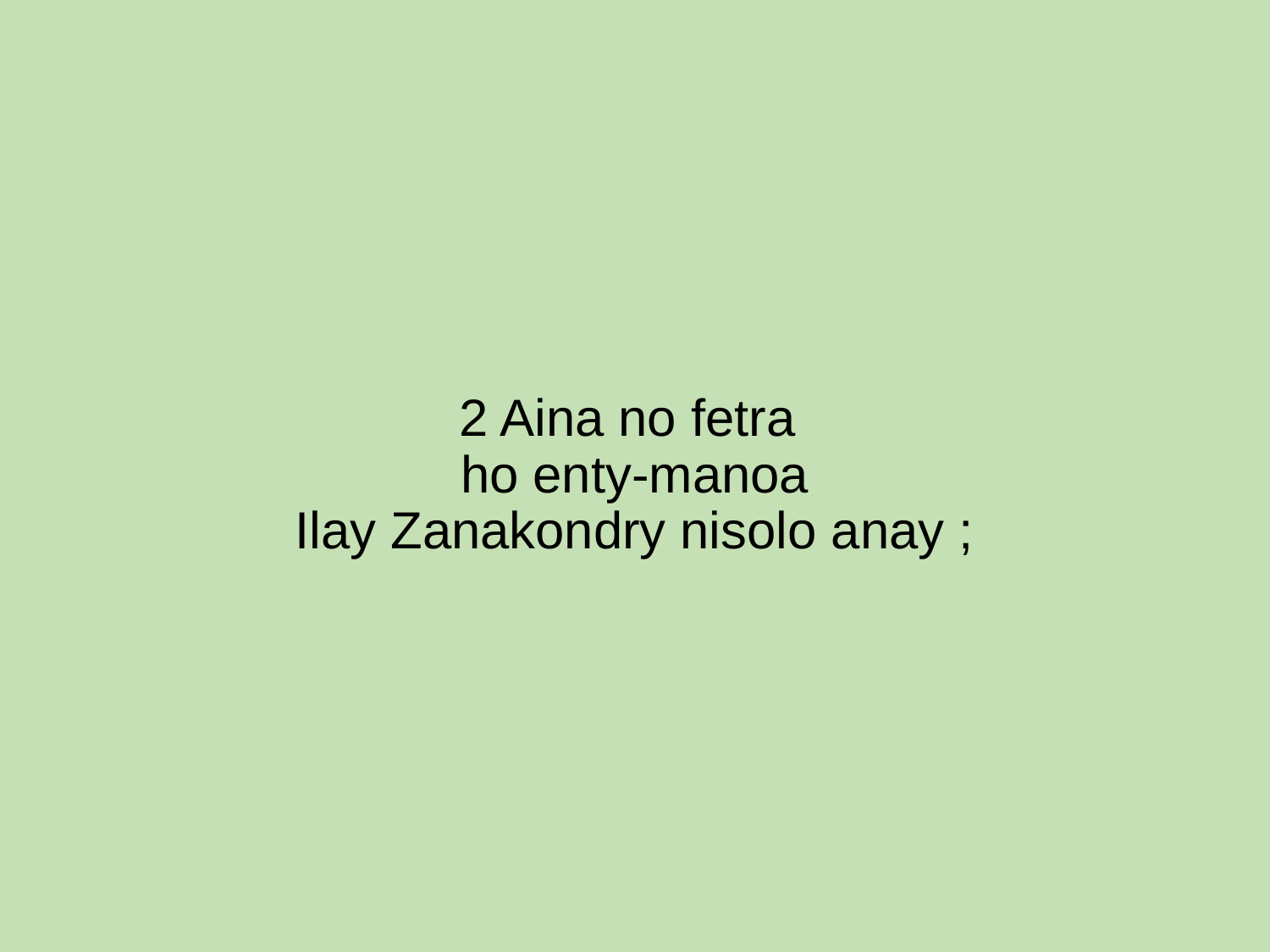

2 Aina no fetra
ho enty-manoa
Ilay Zanakondry nisolo anay ;